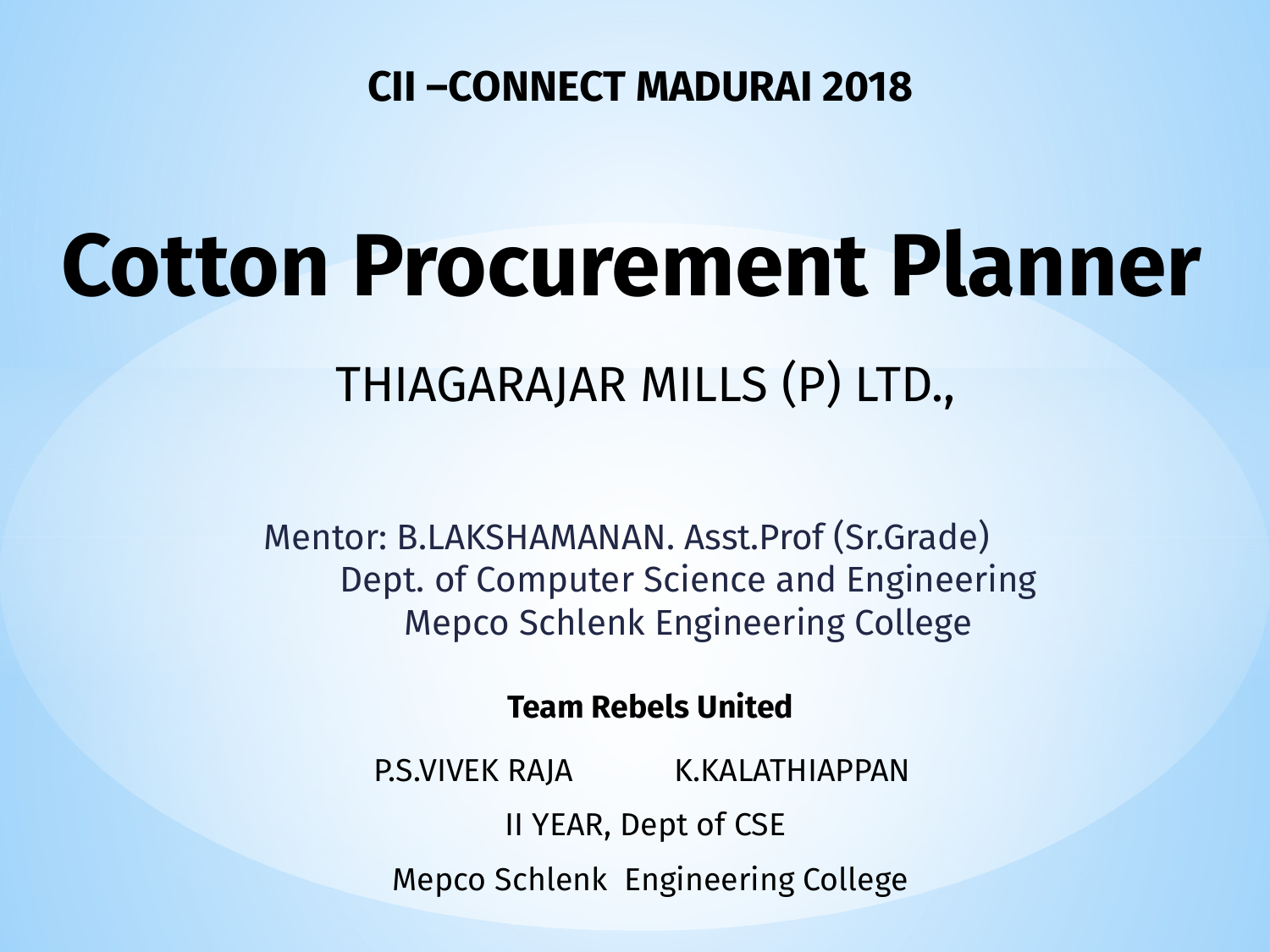

CII –CONNECT MADURAI 2018
# Cotton Procurement Planner
THIAGARAJAR MILLS (P) LTD.,
Mentor: B.LAKSHAMANAN. Asst.Prof (Sr.Grade)
             Dept. of Computer Science and Engineering
             Mepco Schlenk Engineering College
Team Rebels United
P.S.VIVEK RAJA            K.KALATHIAPPAN
II YEAR, Dept of CSE
Mepco Schlenk  Engineering College